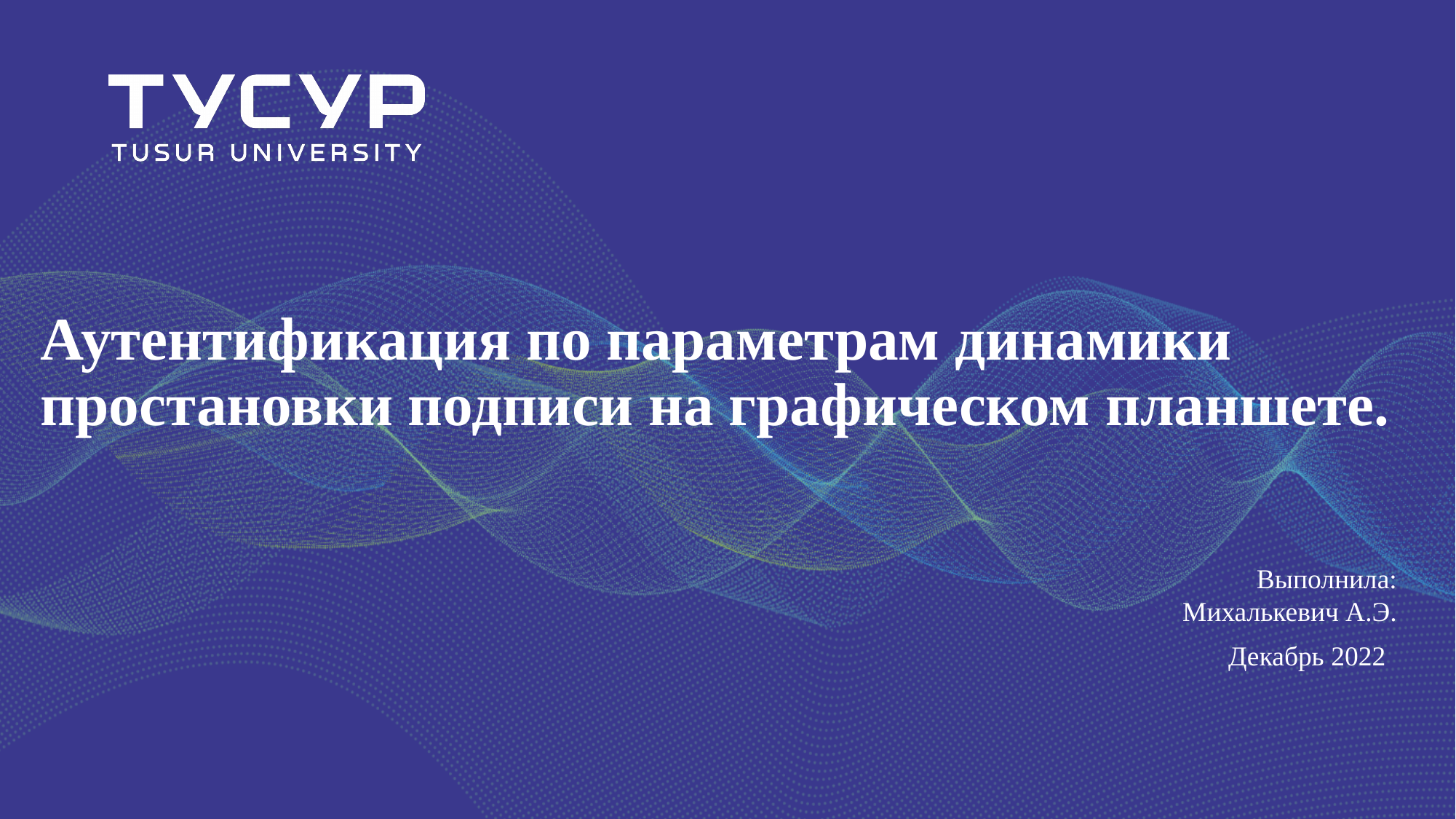

# Аутентификация по параметрам динамики простановки подписи на графическом планшете.
Выполнила:
Михалькевич А.Э.
Декабрь 2022